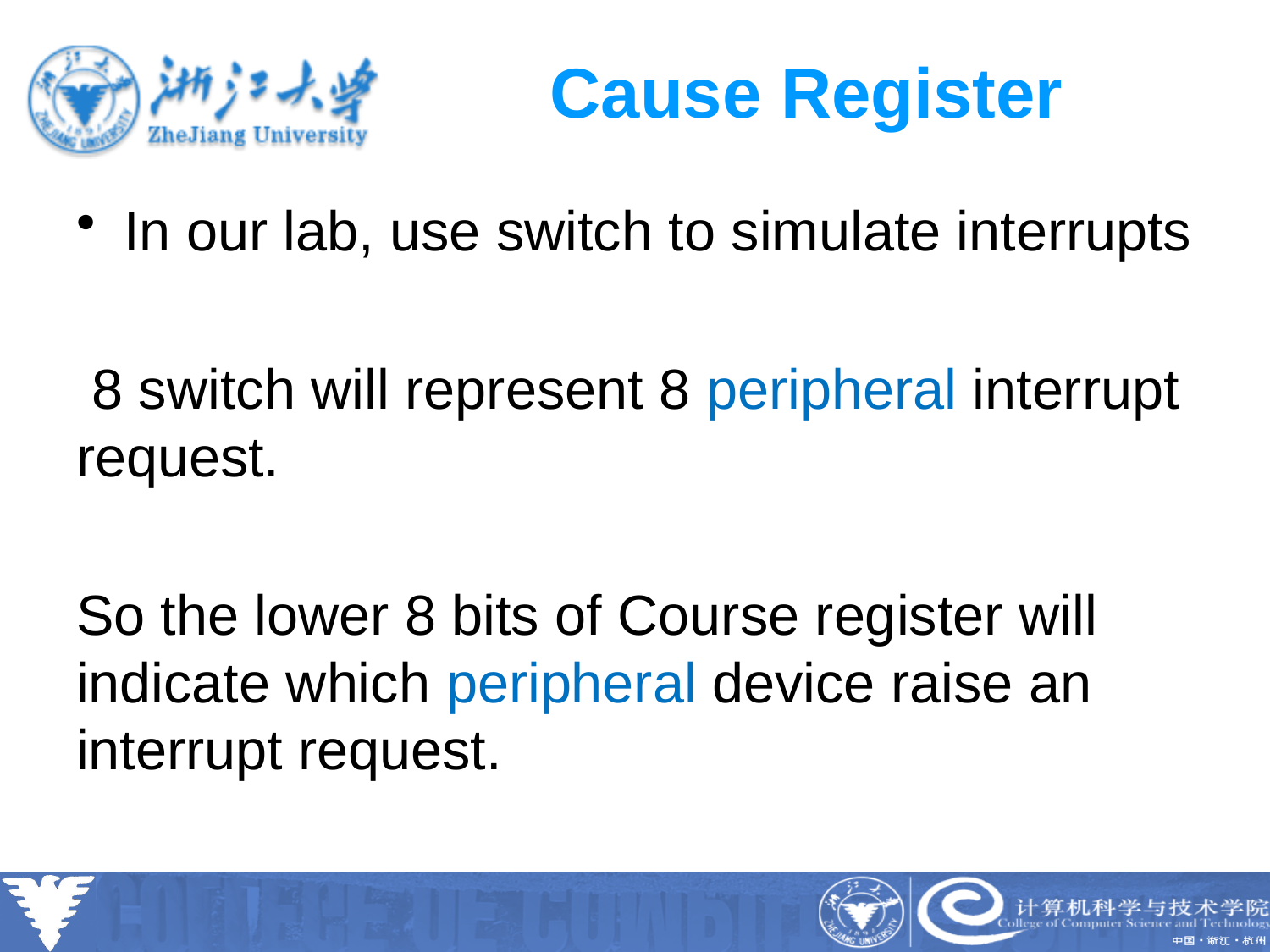

# Cause Register
In our lab, use switch to simulate interrupts

 8 switch will represent 8 peripheral interrupt request.

So the lower 8 bits of Course register will indicate which peripheral device raise an interrupt request.